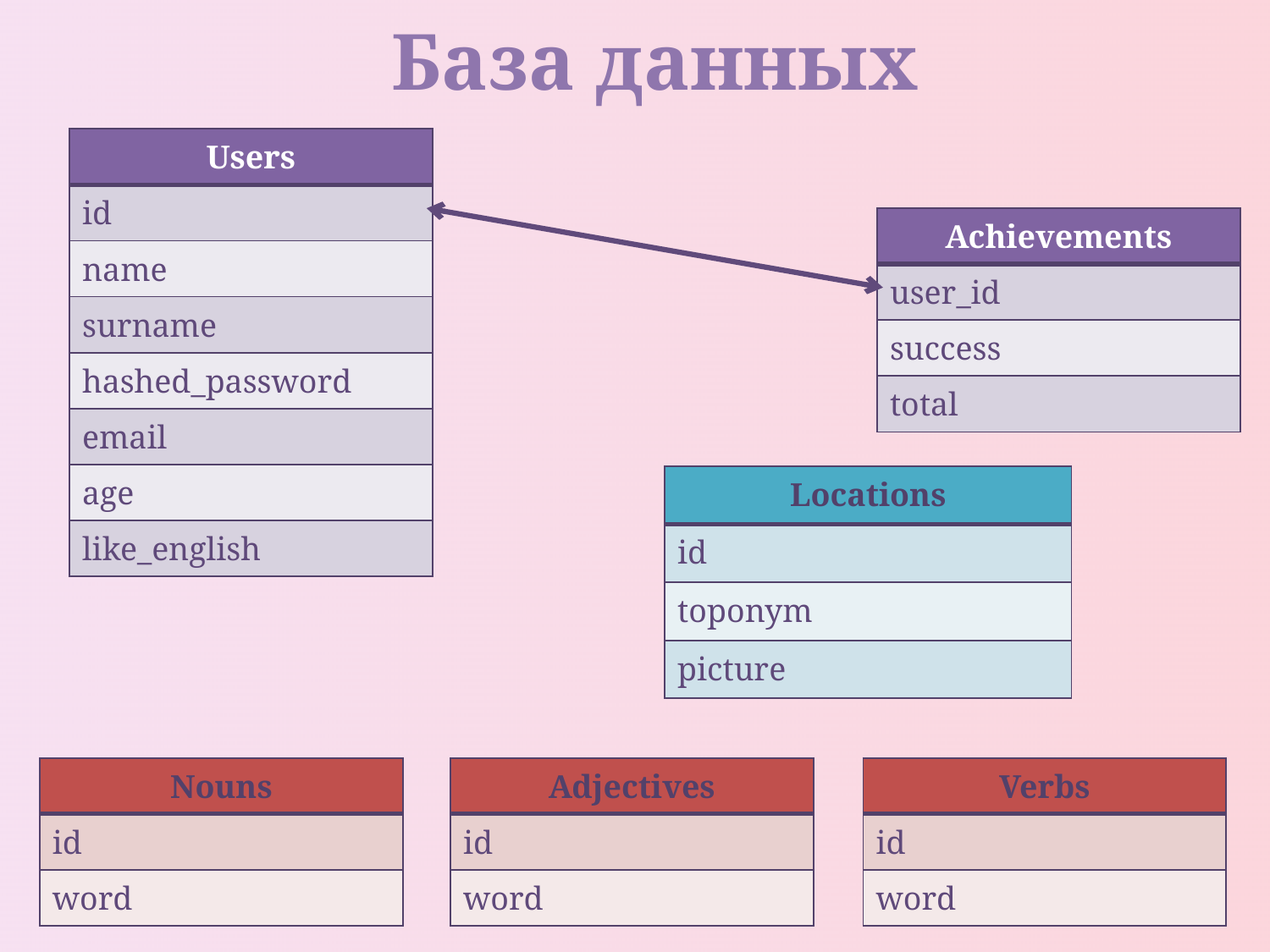

База данных
| Users |
| --- |
| id |
| name |
| surname |
| hashed\_password |
| email |
| age |
| like\_english |
| Achievements |
| --- |
| user\_id |
| success |
| total |
| Locations |
| --- |
| id |
| toponym |
| picture |
| Nouns |
| --- |
| id |
| word |
| Adjectives |
| --- |
| id |
| word |
| Verbs |
| --- |
| id |
| word |